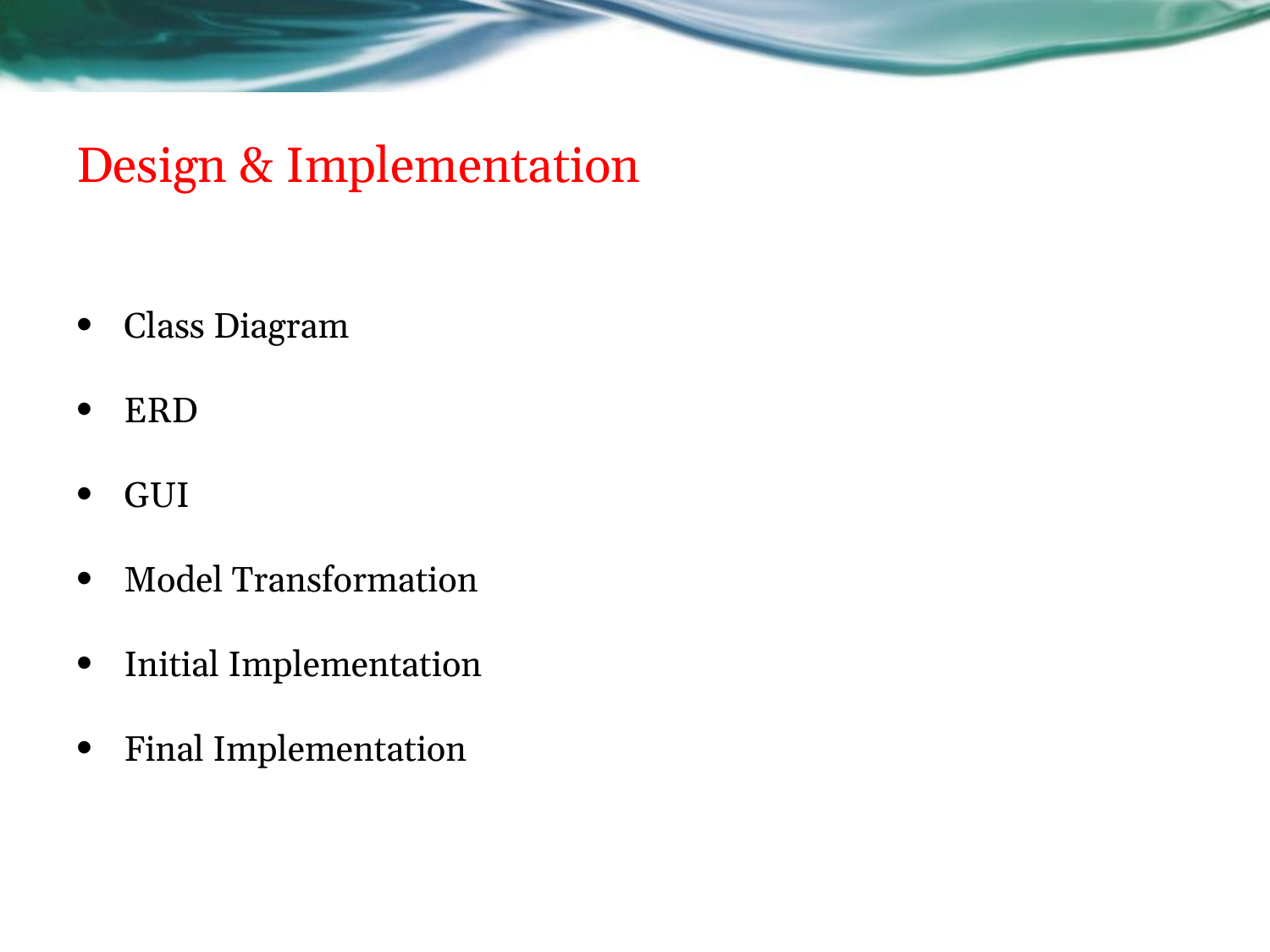

# Design & Implementation
Class Diagram
ERD
GUI
Model Transformation
Initial Implementation
Final Implementation